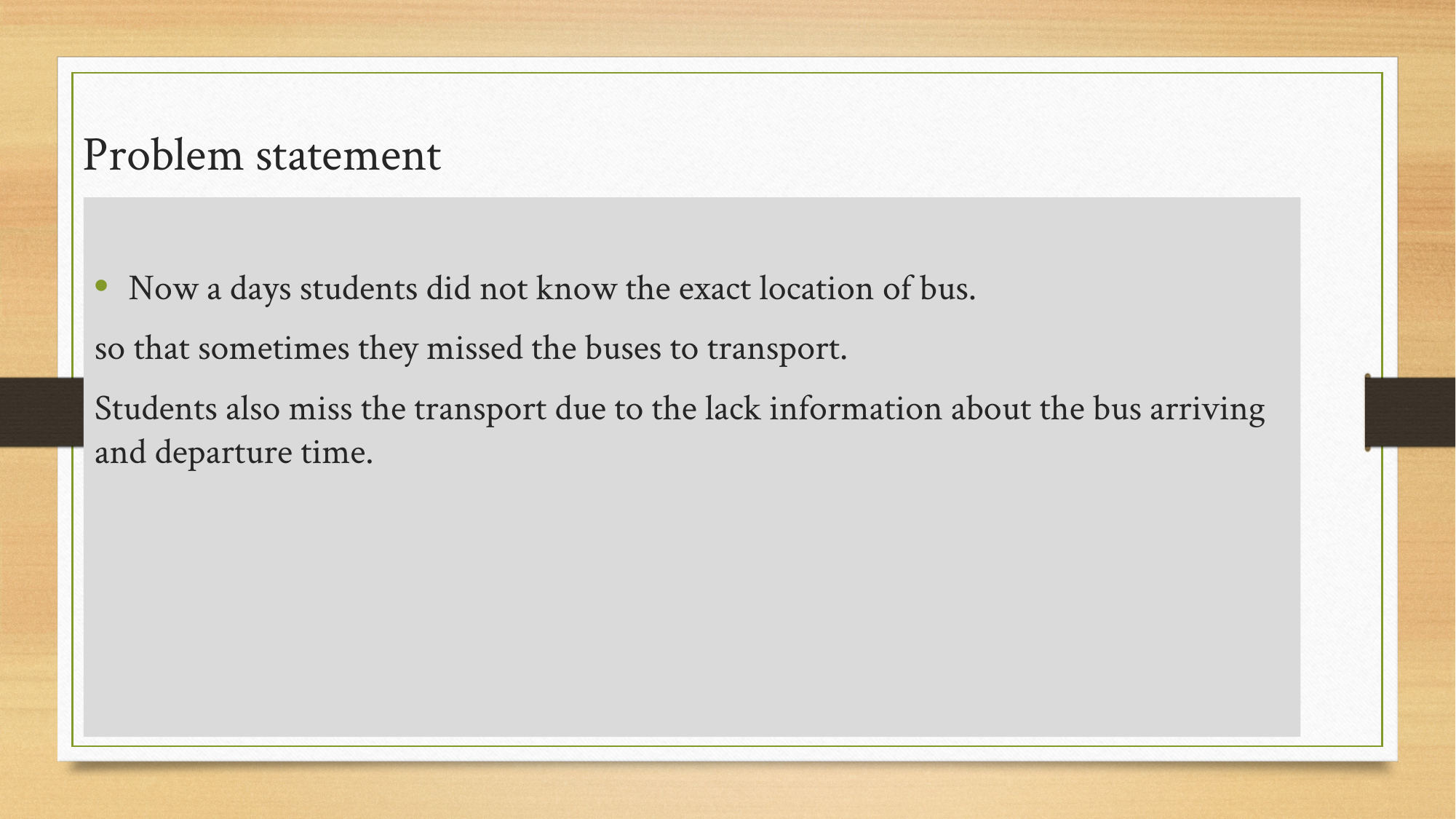

# Problem statement

Now a days students did not know the exact location of bus.
so that sometimes they missed the buses to transport.
Students also miss the transport due to the lack information about the bus arriving and departure time.